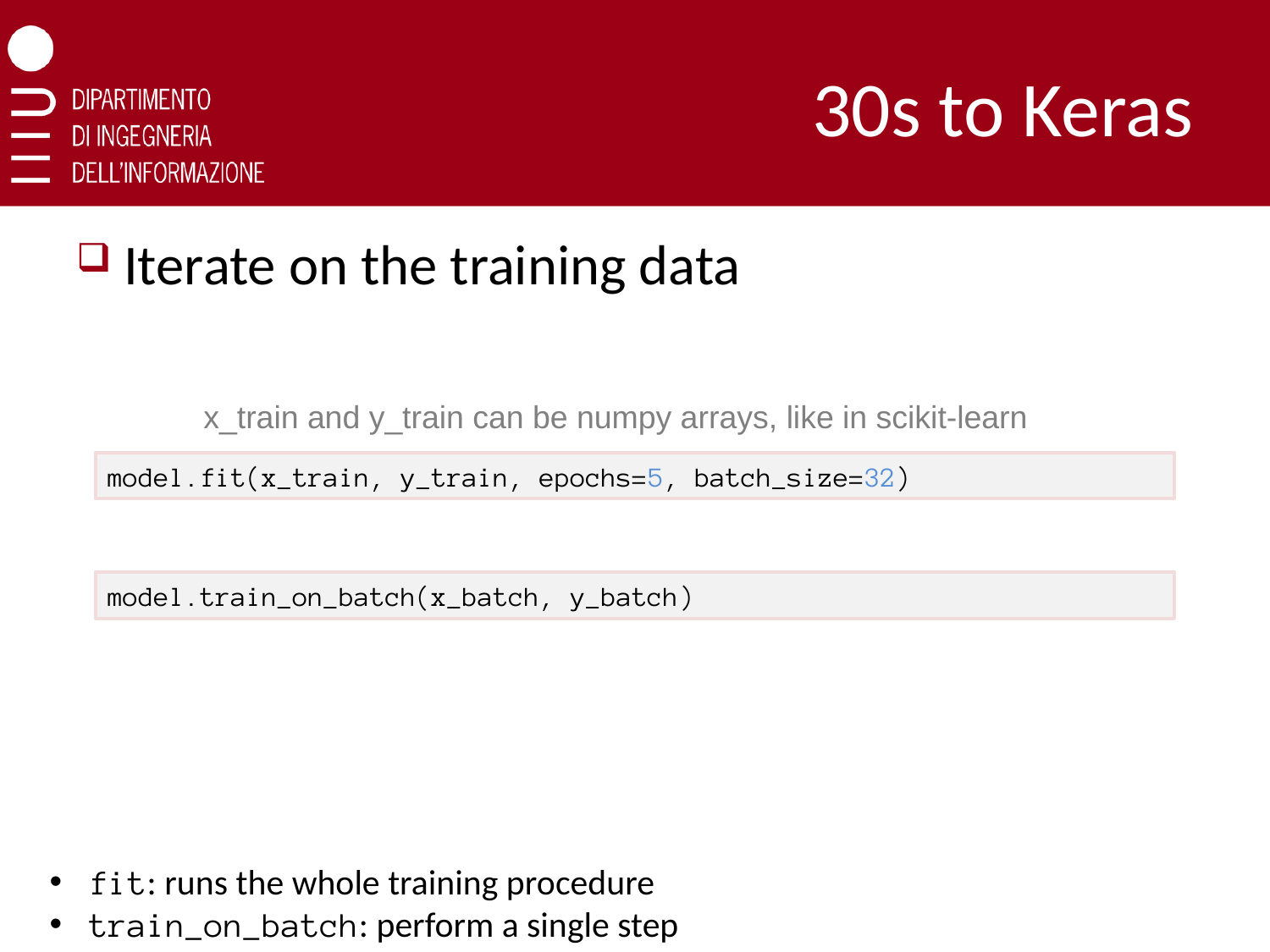

# 30s to Keras
Iterate on the training data
x_train and y_train can be numpy arrays, like in scikit-learn
model.fit(x_train, y_train, epochs=5, batch_size=32)
model.train_on_batch(x_batch, y_batch)
fit: runs the whole training procedure
train_on_batch: perform a single step